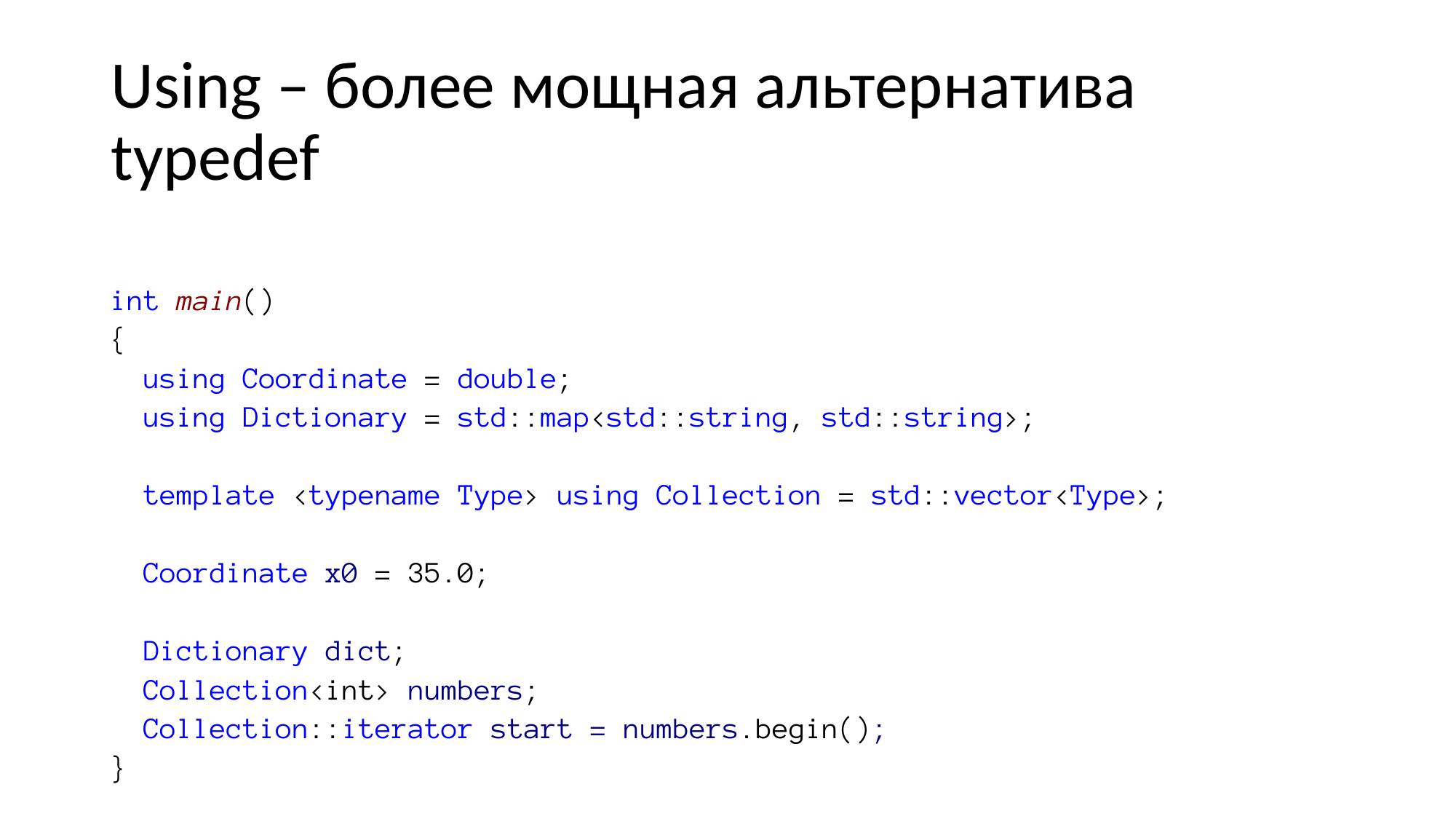

# Using – более мощная альтернатива typedef
int main()
{
  using Coordinate = double;
  using Dictionary = std::map<std::string, std::string>;

  template <typename Type> using Collection = std::vector<Type>;

  Coordinate x0 = 35.0;

  Dictionary dict;
  Collection<int> numbers;
  Collection::iterator start = numbers.begin();
}